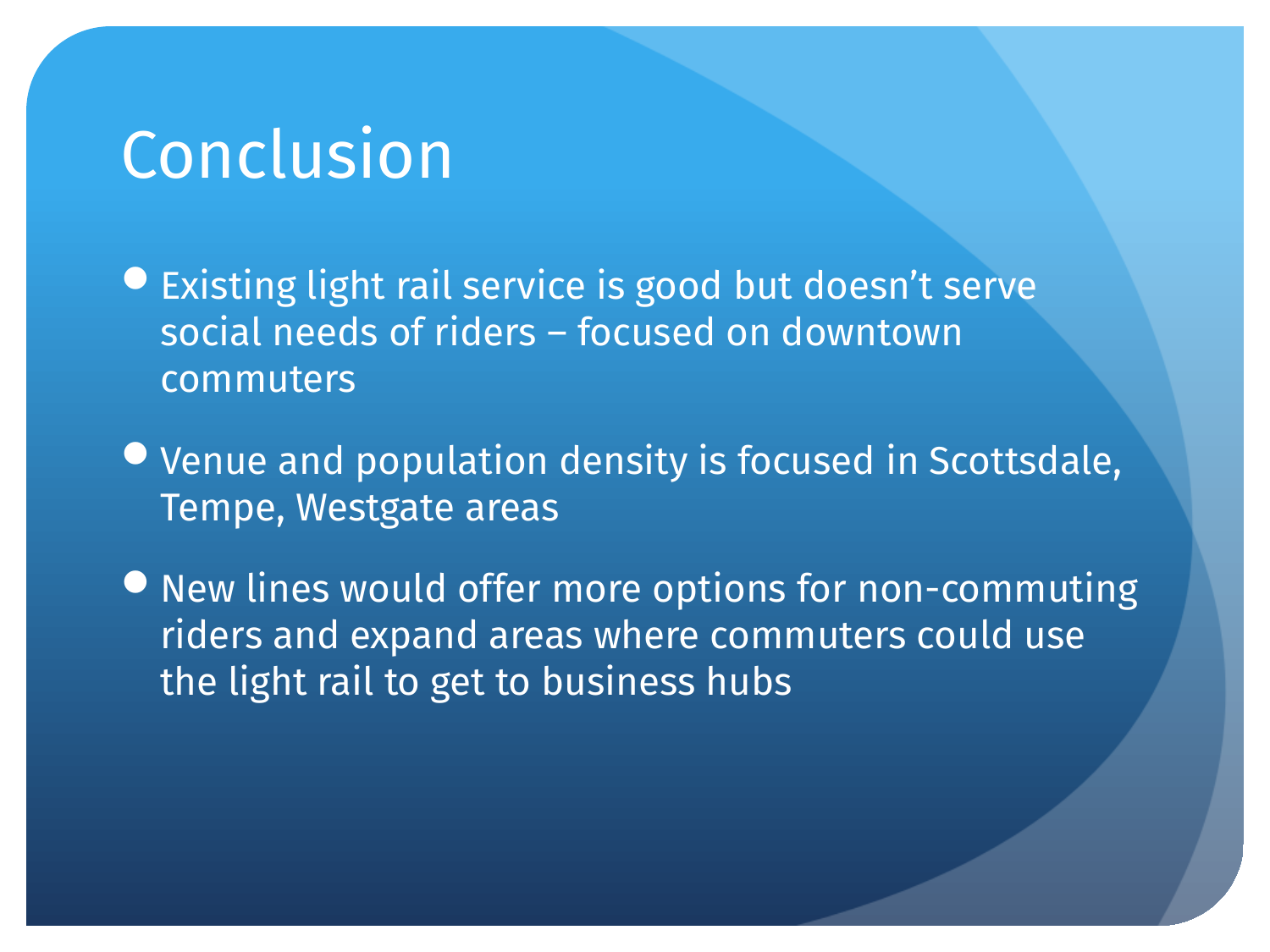

# Conclusion
Existing light rail service is good but doesn’t serve social needs of riders – focused on downtown commuters
Venue and population density is focused in Scottsdale, Tempe, Westgate areas
New lines would offer more options for non-commuting riders and expand areas where commuters could use the light rail to get to business hubs